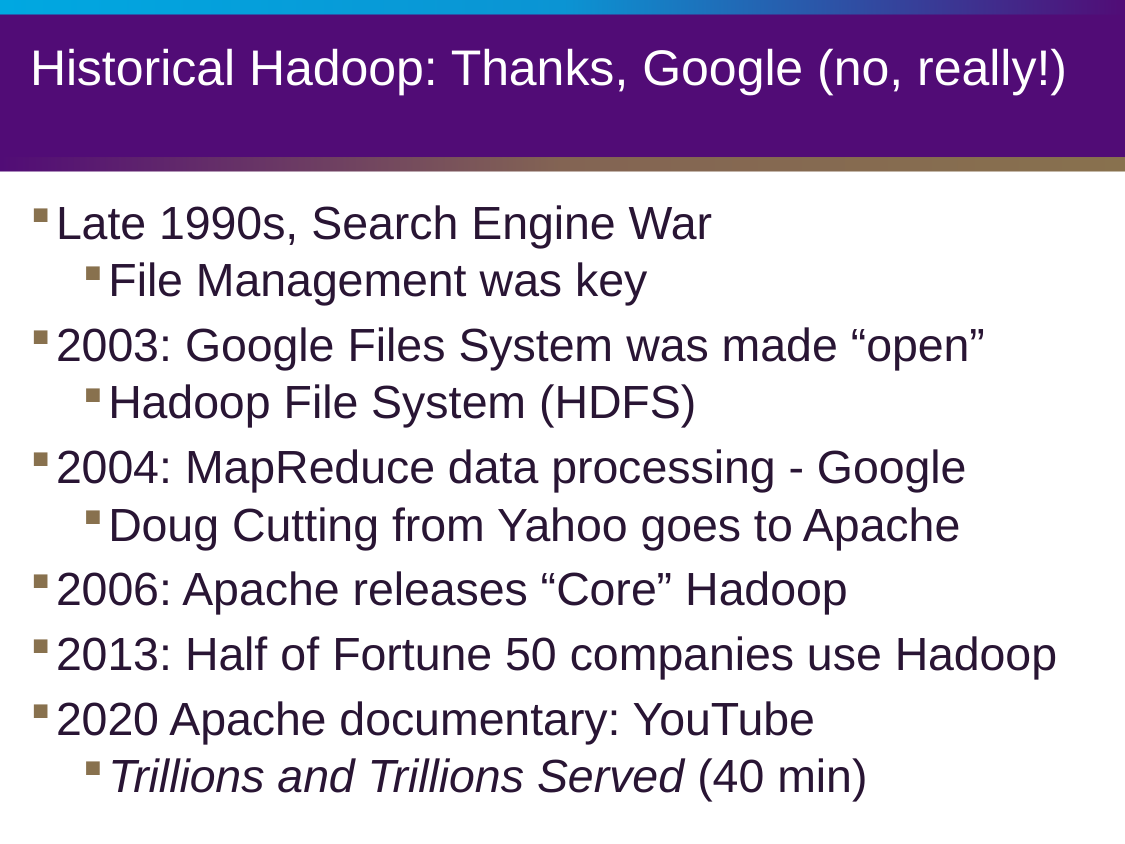

# Historical Hadoop: Thanks, Google (no, really!)
Late 1990s, Search Engine War
File Management was key
2003: Google Files System was made “open”
Hadoop File System (HDFS)
2004: MapReduce data processing - Google
Doug Cutting from Yahoo goes to Apache
2006: Apache releases “Core” Hadoop
2013: Half of Fortune 50 companies use Hadoop
2020 Apache documentary: YouTube
Trillions and Trillions Served (40 min)